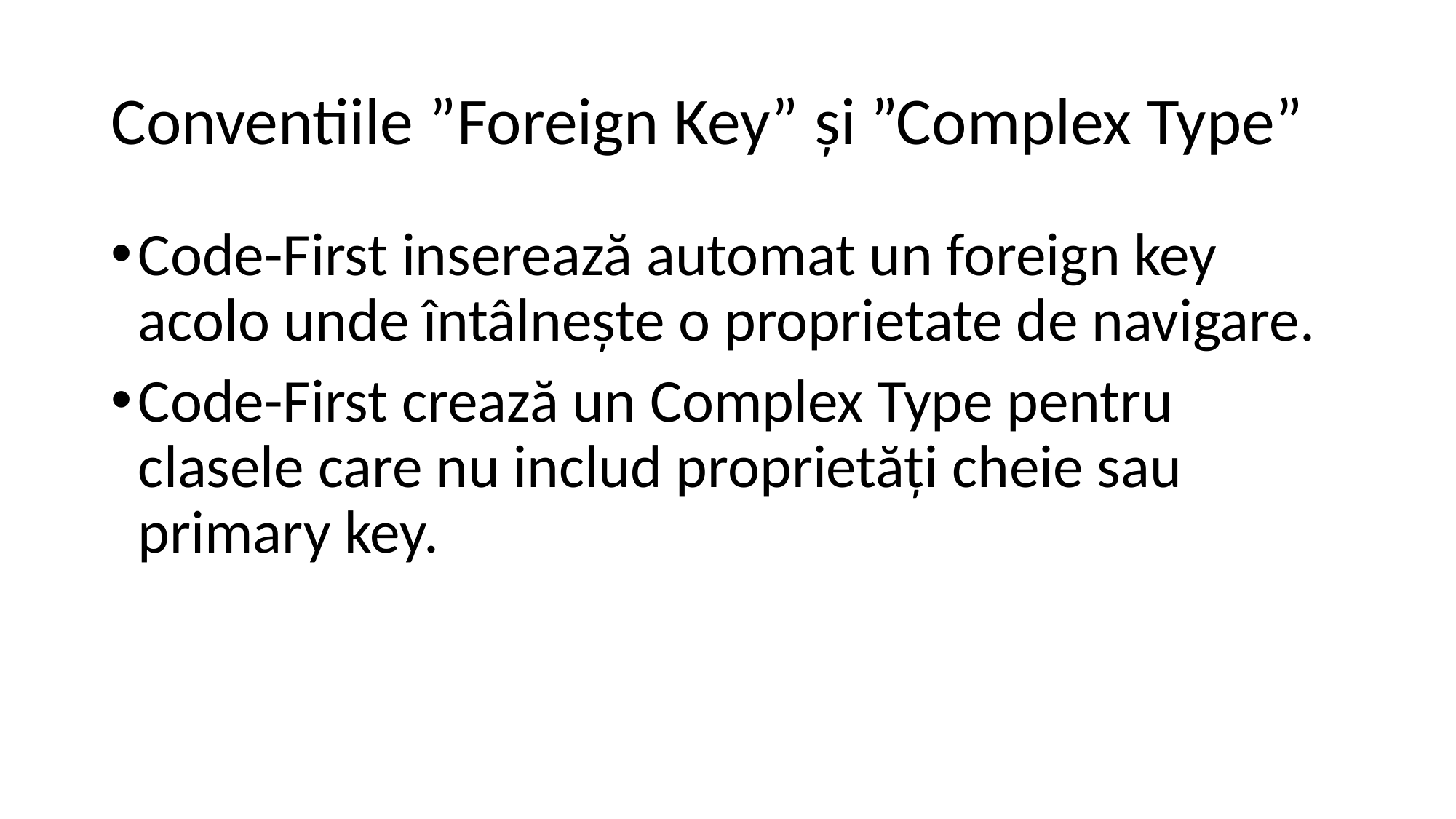

# Conventiile ”Foreign Key” și ”Complex Type”
Code-First inserează automat un foreign key acolo unde întâlnește o proprietate de navigare.
Code-First crează un Complex Type pentru clasele care nu includ proprietăți cheie sau primary key.